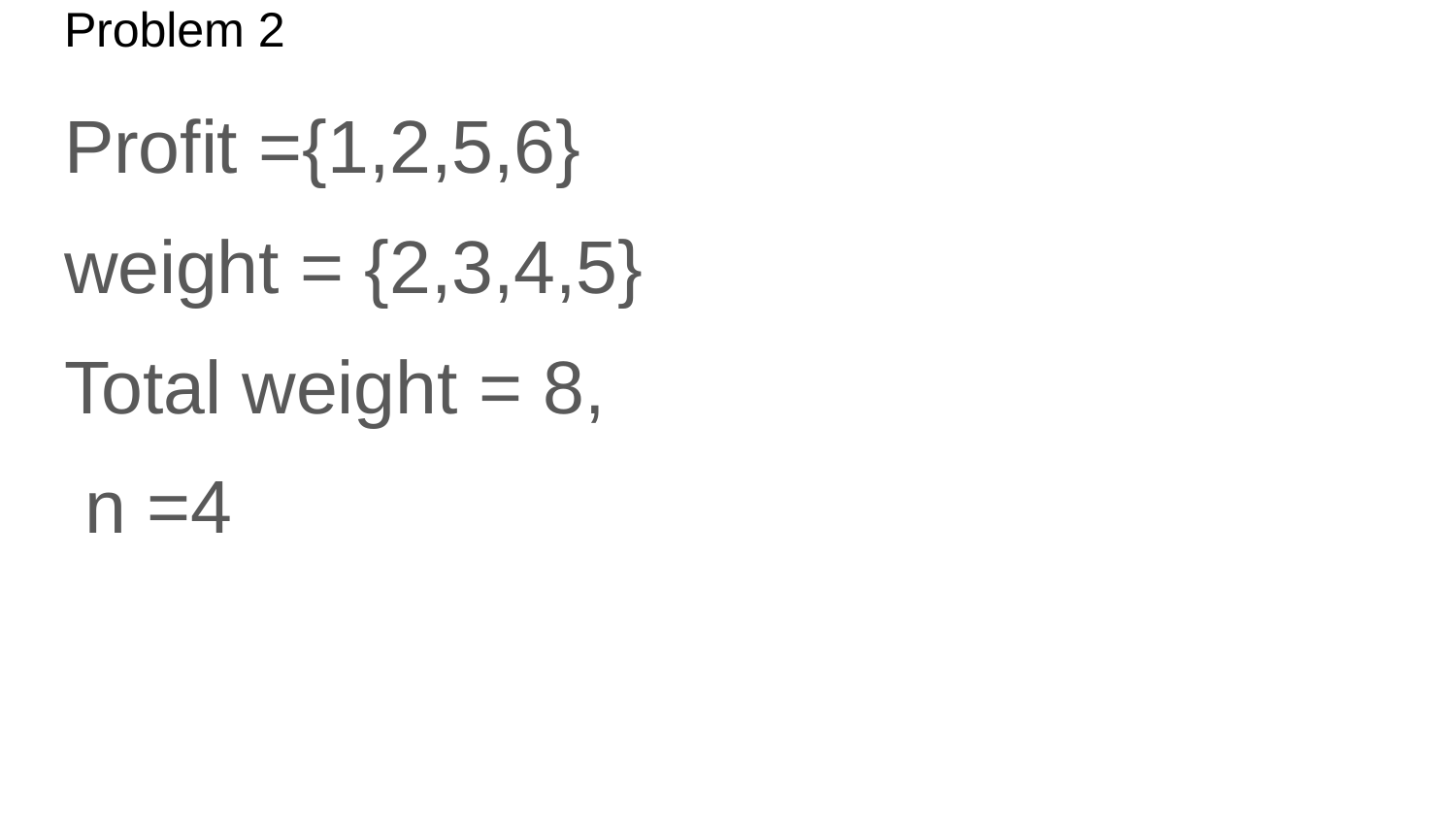

# Problem 2
Profit ={1,2,5,6}
weight = {2,3,4,5}
Total weight = 8,
 n =4